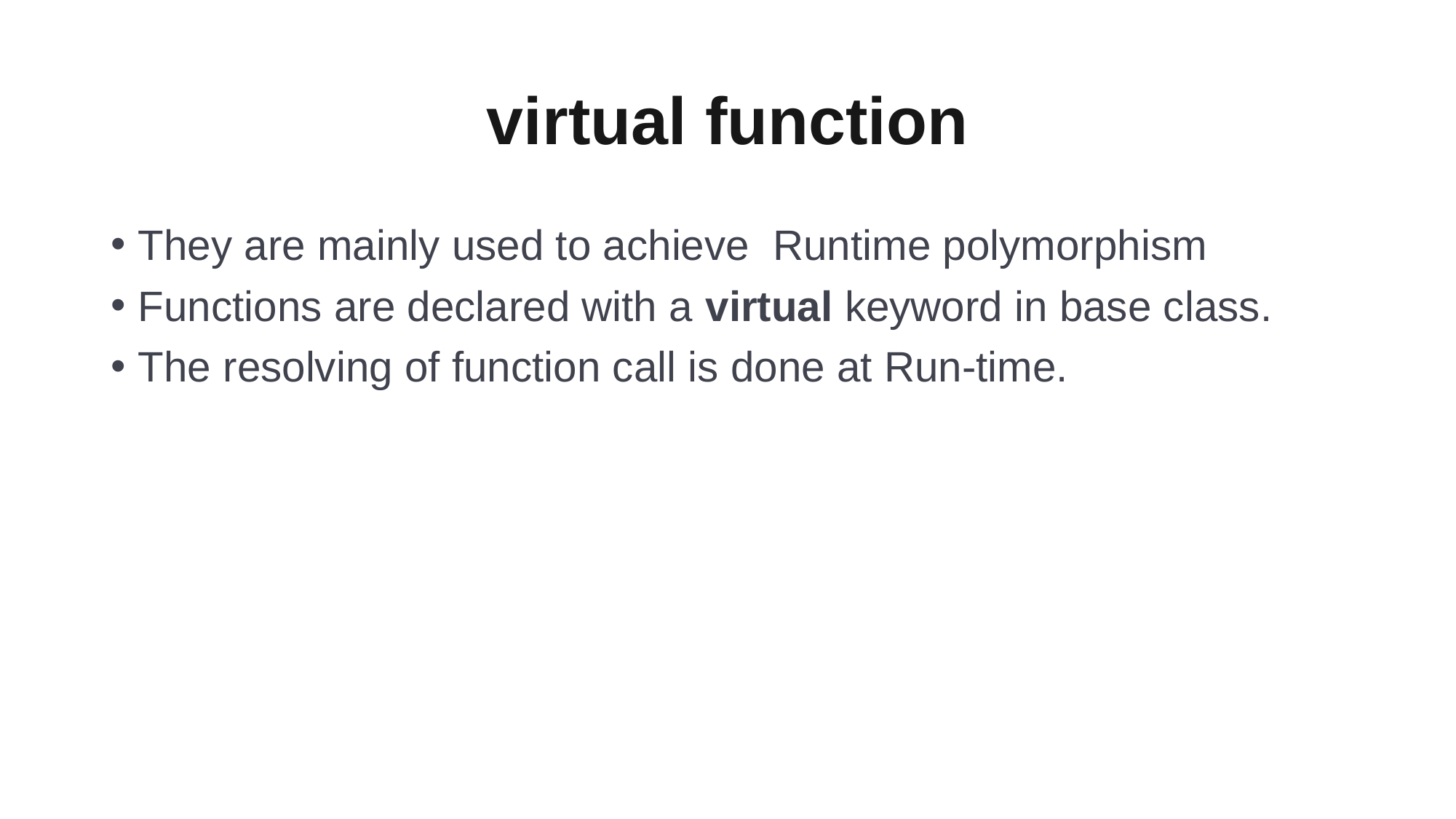

# virtual function
They are mainly used to achieve  Runtime polymorphism
Functions are declared with a virtual keyword in base class.
The resolving of function call is done at Run-time.